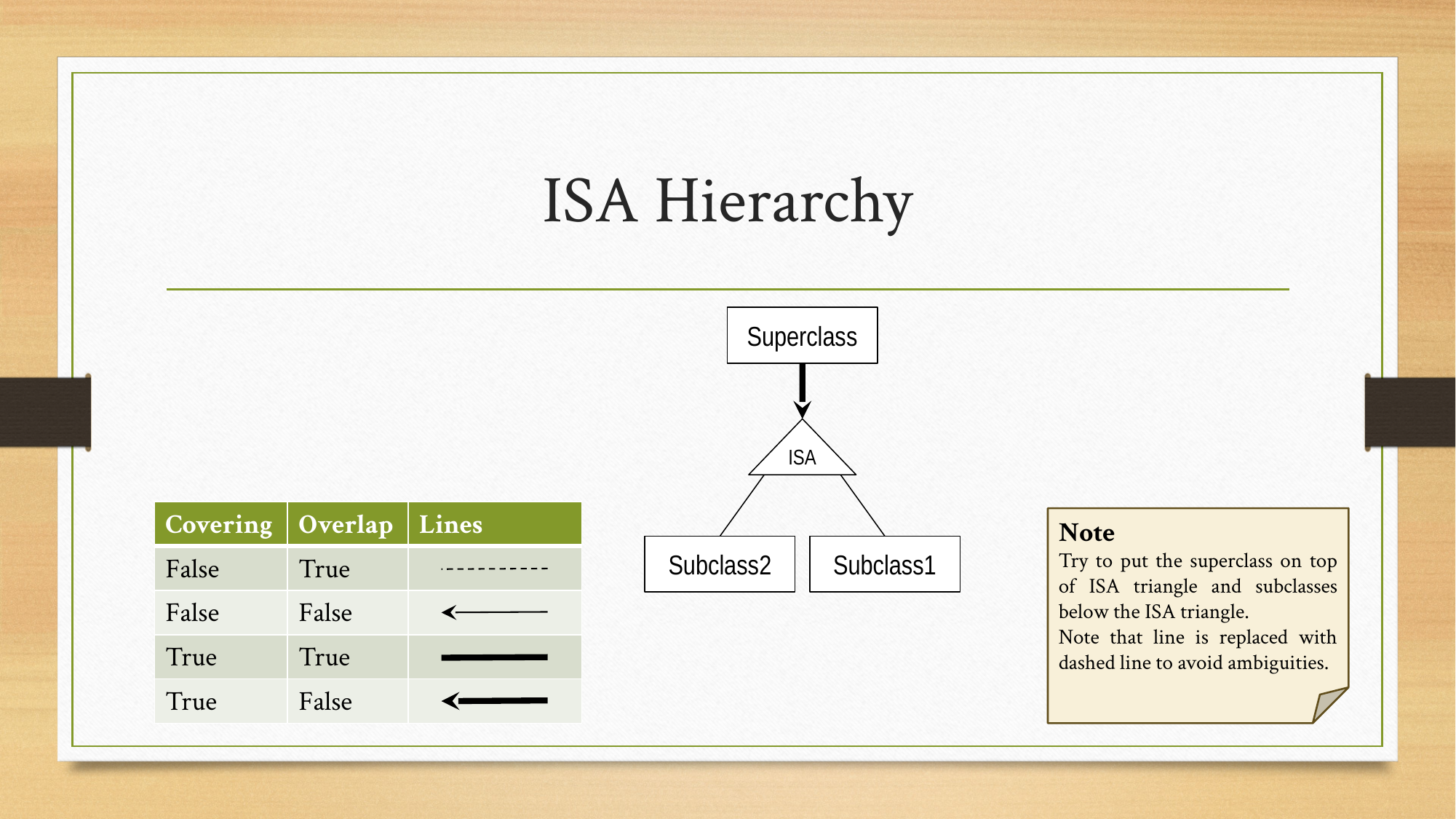

# ISA Hierarchy

Superclass

ISA
| Covering | Overlap | Lines |
| --- | --- | --- |
| False | True |  |
| False | False |  |
| True | True |  |
| True | False |  |
Note
Try to put the superclass on top of ISA triangle and subclasses below the ISA triangle.
Note that line is replaced with dashed line to avoid ambiguities.

Subclass2

Subclass1